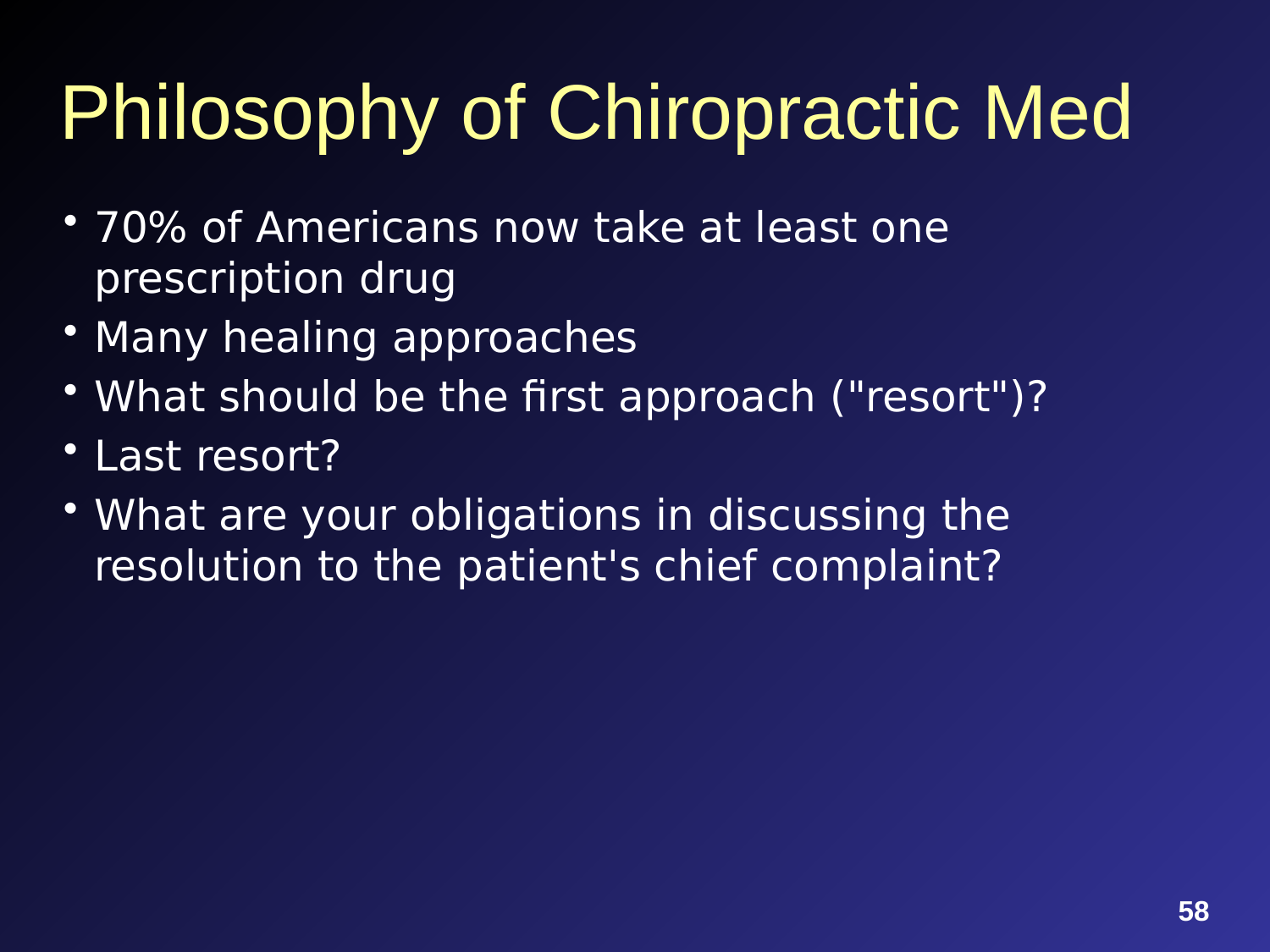

# Philosophy of Chiropractic Med
70% of Americans now take at least one prescription drug
Many healing approaches
What should be the first approach ("resort")?
Last resort?
What are your obligations in discussing the resolution to the patient's chief complaint?

58